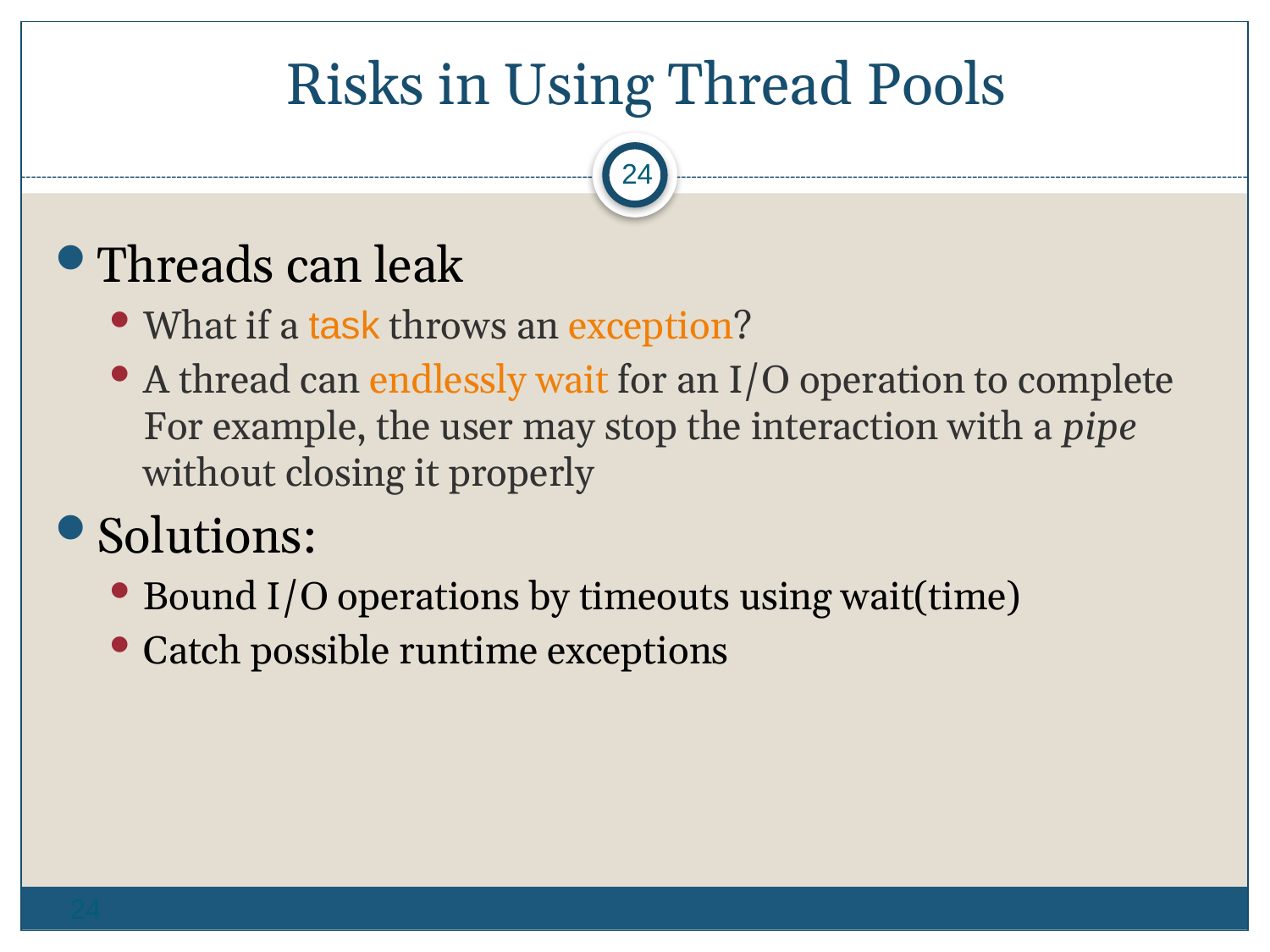

# Risks in Using Thread Pools
24
Threads can leak
What if a task throws an exception?
A thread can endlessly wait for an I/O operation to complete
For example, the user may stop the interaction with a pipe without closing it properly
Solutions:
Bound I/O operations by timeouts using wait(time)
Catch possible runtime exceptions
24